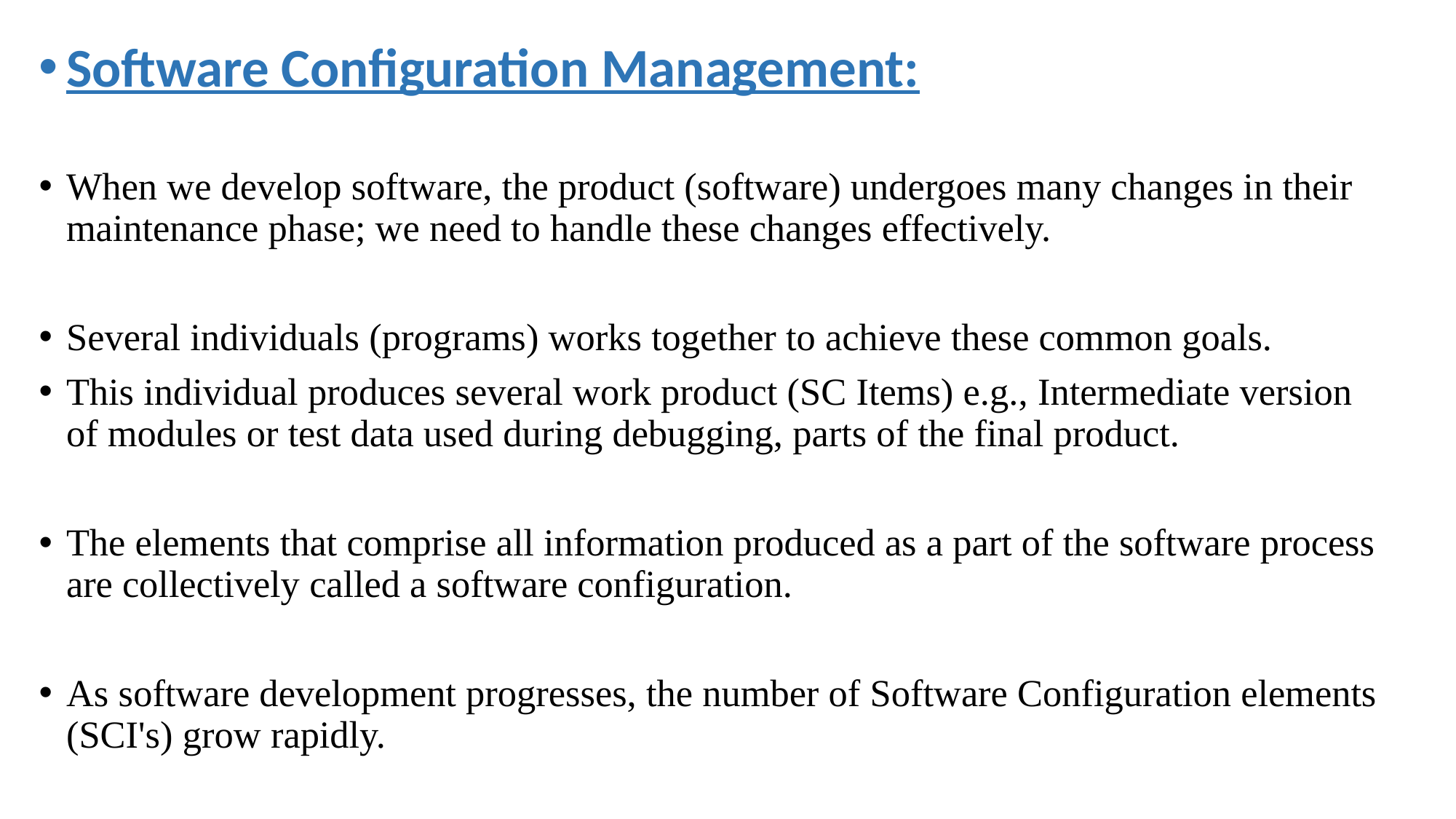

Software Configuration Management:

When we develop software, the product (software) undergoes many changes in their maintenance phase; we need to handle these changes effectively.

Several individuals (programs) works together to achieve these common goals.
This individual produces several work product (SC Items) e.g., Intermediate version of modules or test data used during debugging, parts of the final product.

The elements that comprise all information produced as a part of the software process are collectively called a software configuration.

As software development progresses, the number of Software Configuration elements (SCI's) grow rapidly.